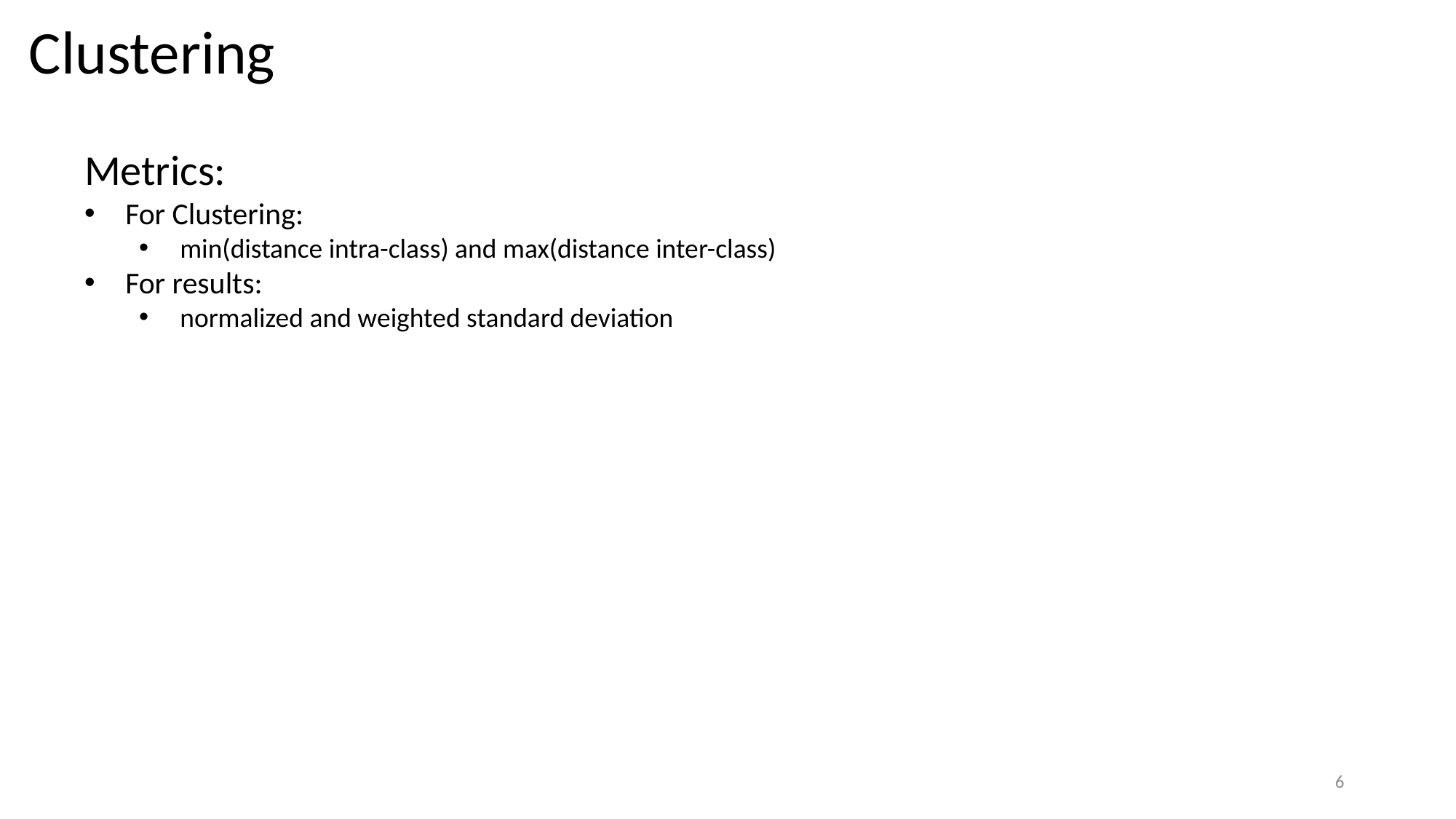

Clustering
Metrics:
For Clustering:
min(distance intra-class) and max(distance inter-class)
For results:
normalized and weighted standard deviation
6